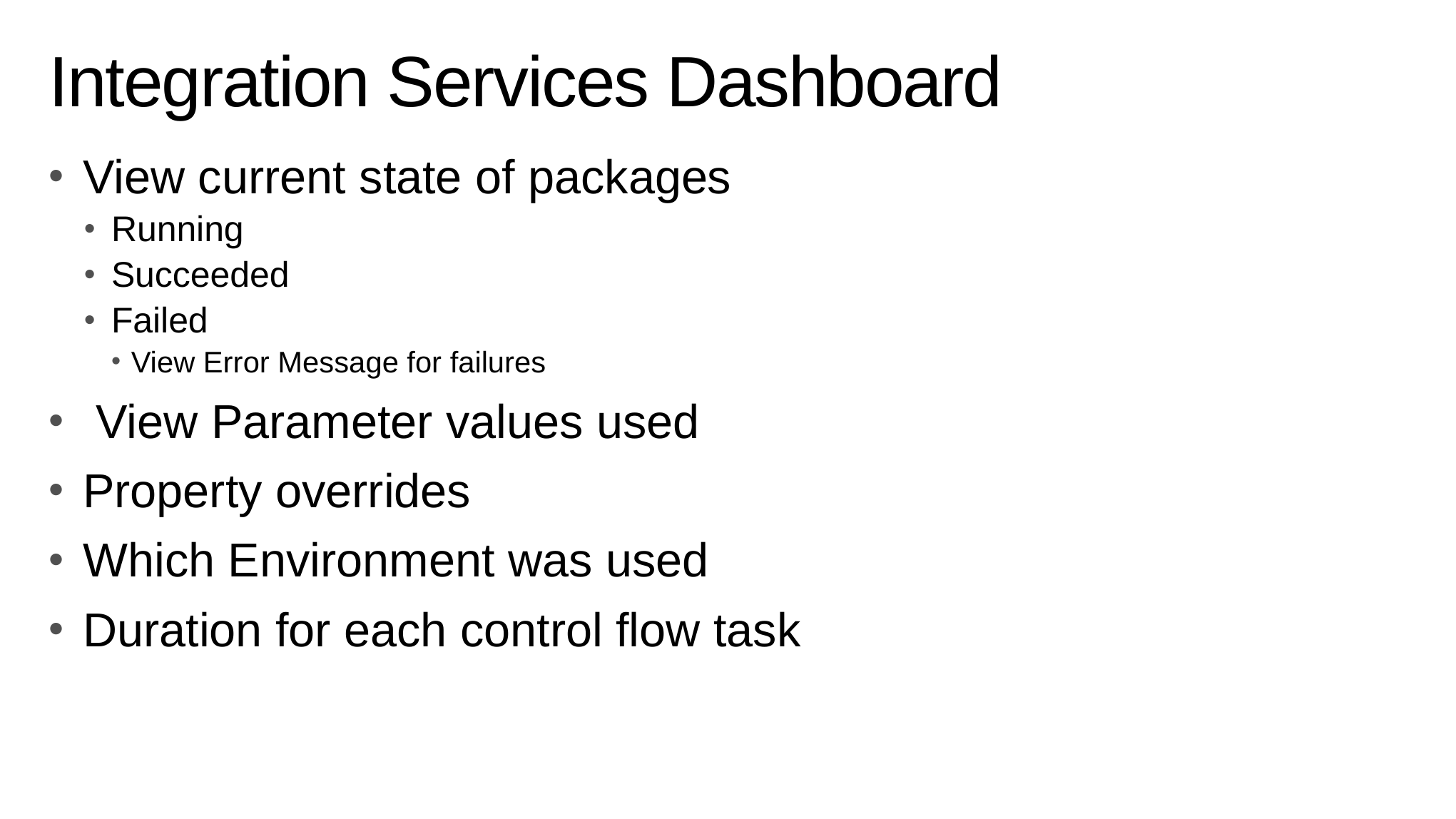

# Integration Services Dashboard
View current state of packages
Running
Succeeded
Failed
View Error Message for failures
 View Parameter values used
Property overrides
Which Environment was used
Duration for each control flow task